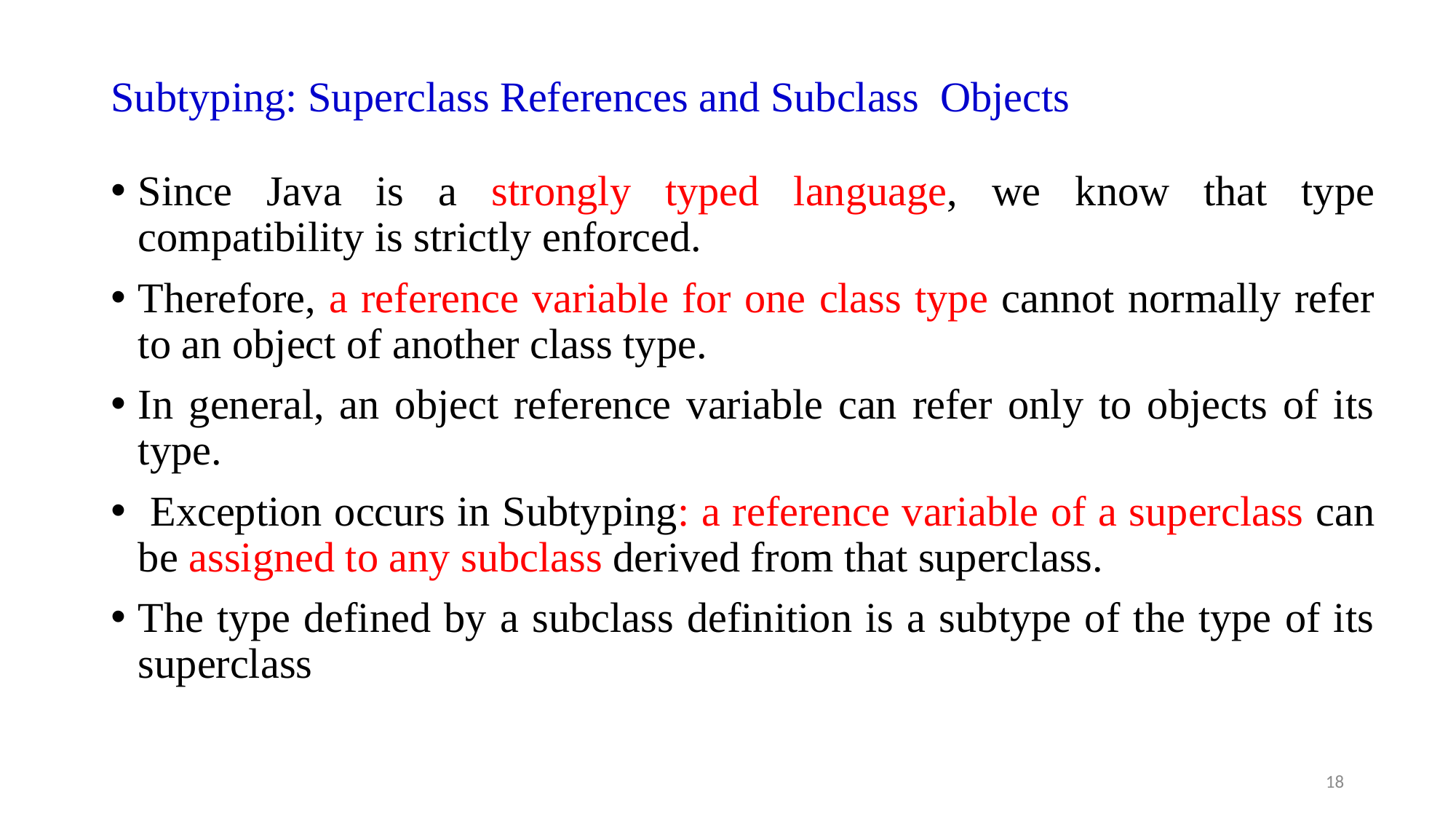

# Subtyping: Superclass References and Subclass  Objects
Since Java is a strongly typed language, we know that type compatibility is strictly enforced.
Therefore, a reference variable for one class type cannot normally refer to an object of another class type.
In general, an object reference variable can refer only to objects of its type.
 Exception occurs in Subtyping: a reference variable of a superclass can be assigned to any subclass derived from that superclass.
The type defined by a subclass definition is a subtype of the type of its superclass
18